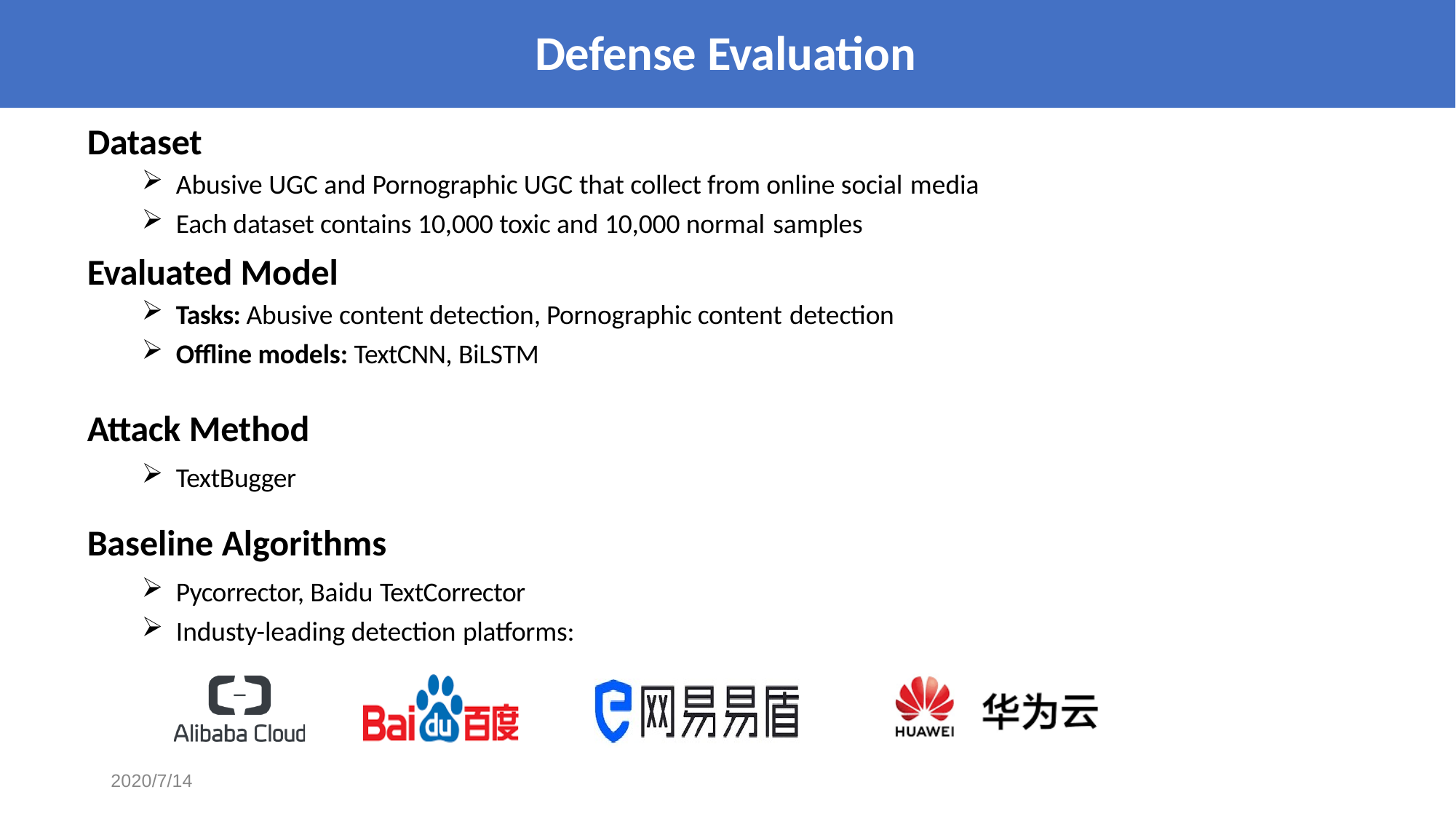

# Defense Evaluation
Dataset
Abusive UGC and Pornographic UGC that collect from online social media
Each dataset contains 10,000 toxic and 10,000 normal samples
Evaluated Model
Tasks: Abusive content detection, Pornographic content detection
Offline models: TextCNN, BiLSTM

Attack Method
TextBugger
Baseline Algorithms
Pycorrector, Baidu TextCorrector
Industy-leading detection platforms:

2020/7/14
16